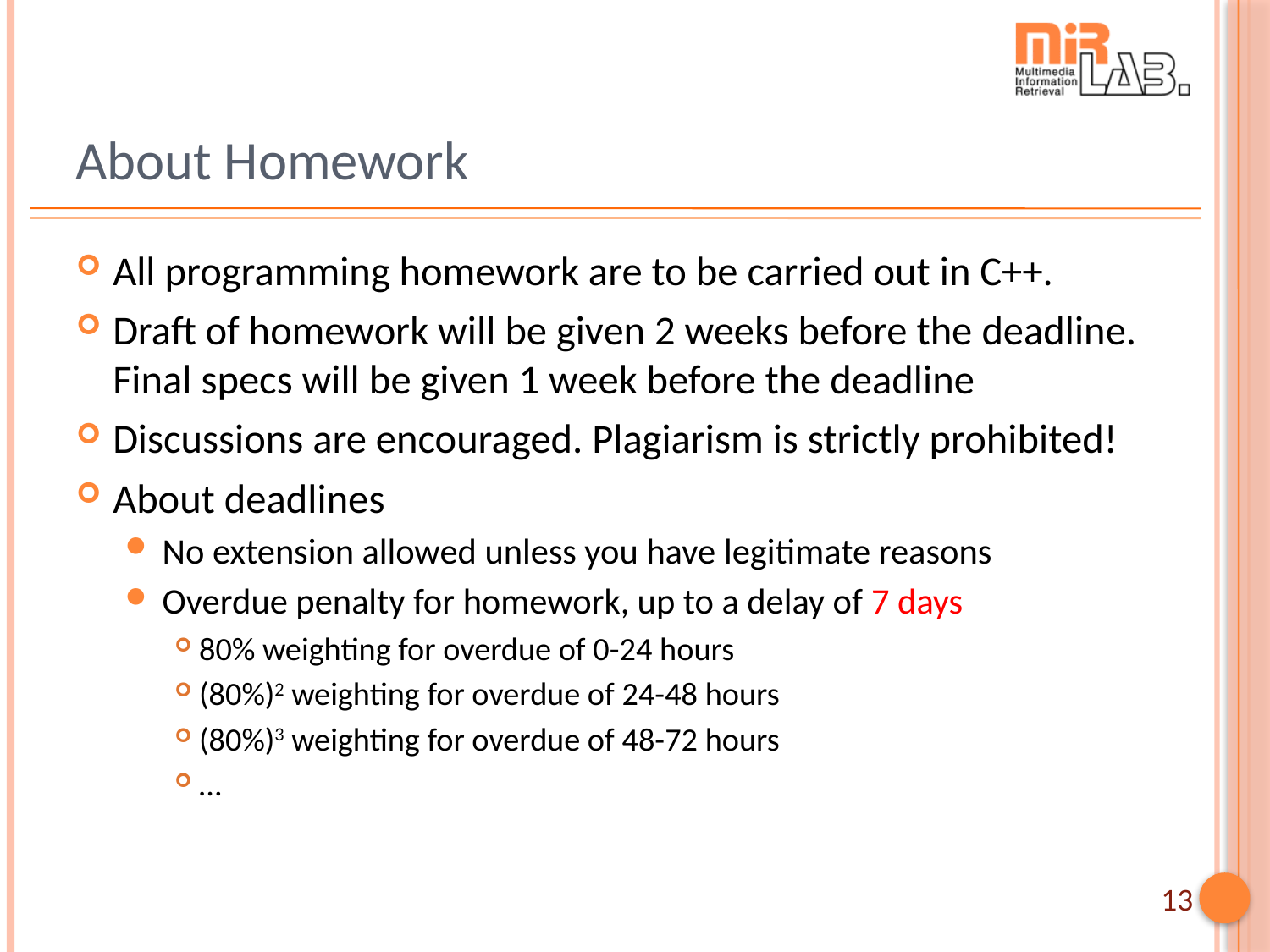

# About Homework
All programming homework are to be carried out in C++.
Draft of homework will be given 2 weeks before the deadline. Final specs will be given 1 week before the deadline
Discussions are encouraged. Plagiarism is strictly prohibited!
About deadlines
No extension allowed unless you have legitimate reasons
Overdue penalty for homework, up to a delay of 7 days
80% weighting for overdue of 0-24 hours
(80%)2 weighting for overdue of 24-48 hours
(80%)3 weighting for overdue of 48-72 hours
…